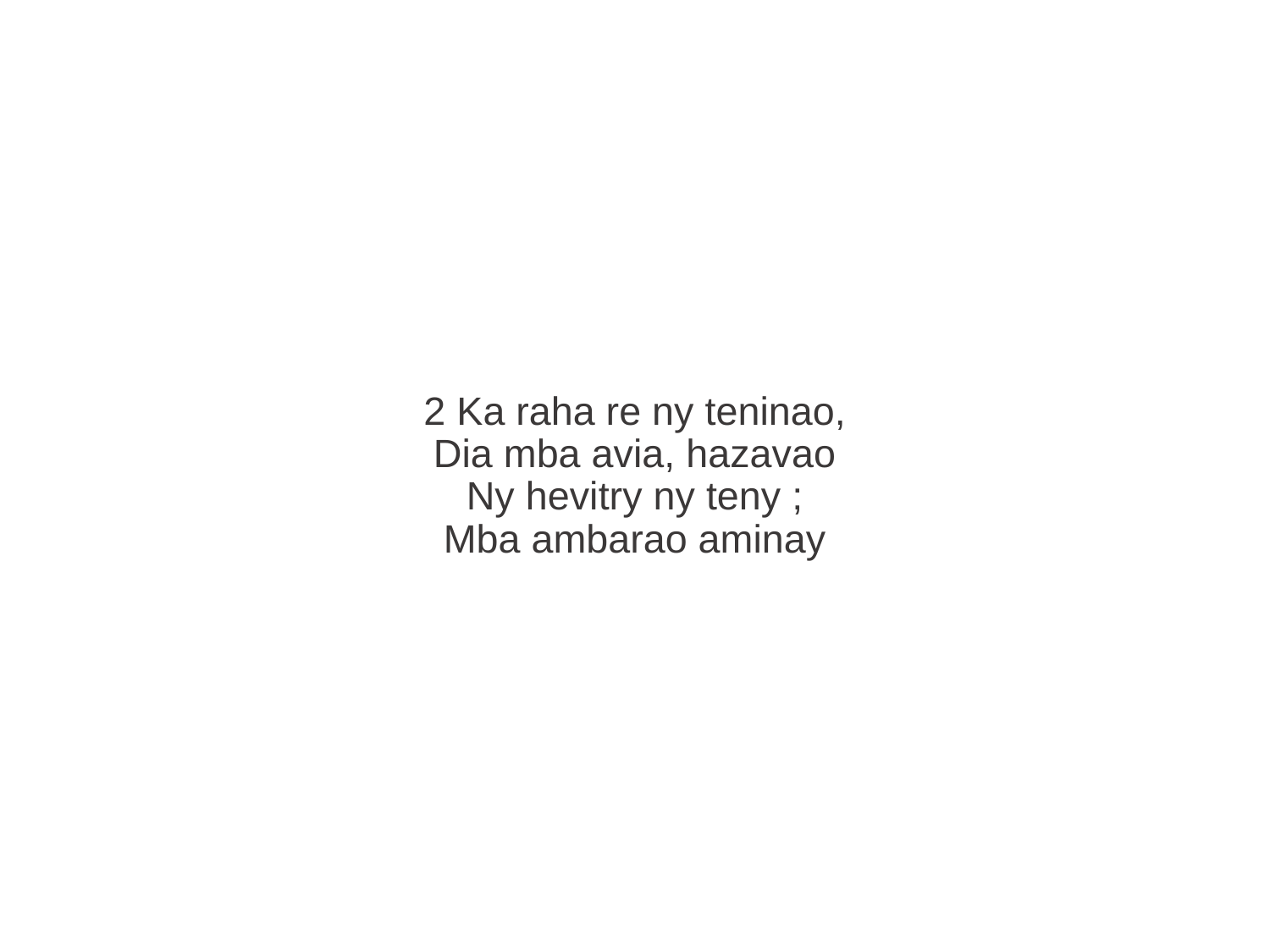

2 Ka raha re ny teninao,
Dia mba avia, hazavao
Ny hevitry ny teny ;
Mba ambarao aminay